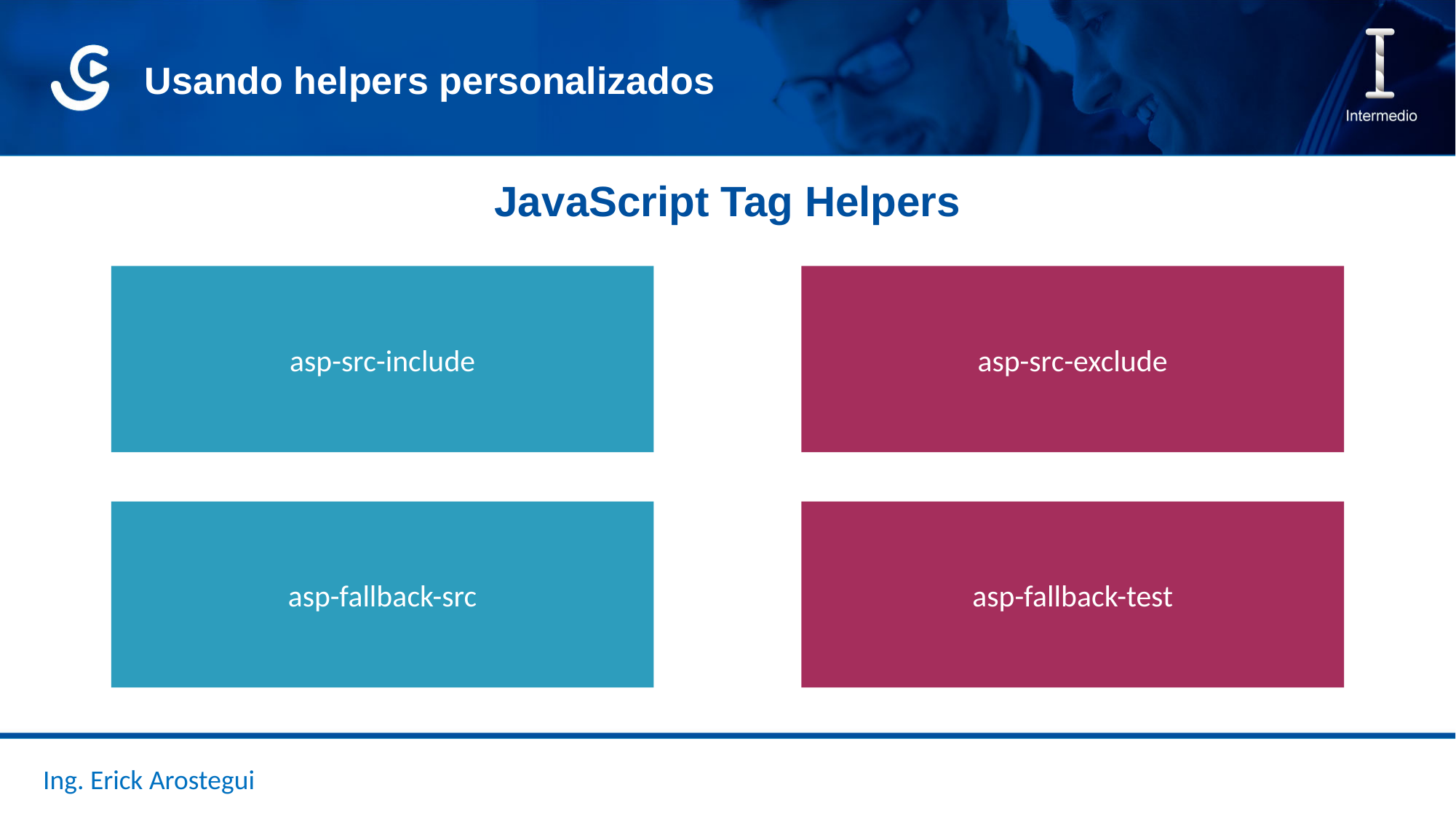

Usando helpers personalizados
JavaScript Tag Helpers
asp-src-include
asp-src-exclude
asp-fallback-src
asp-fallback-test